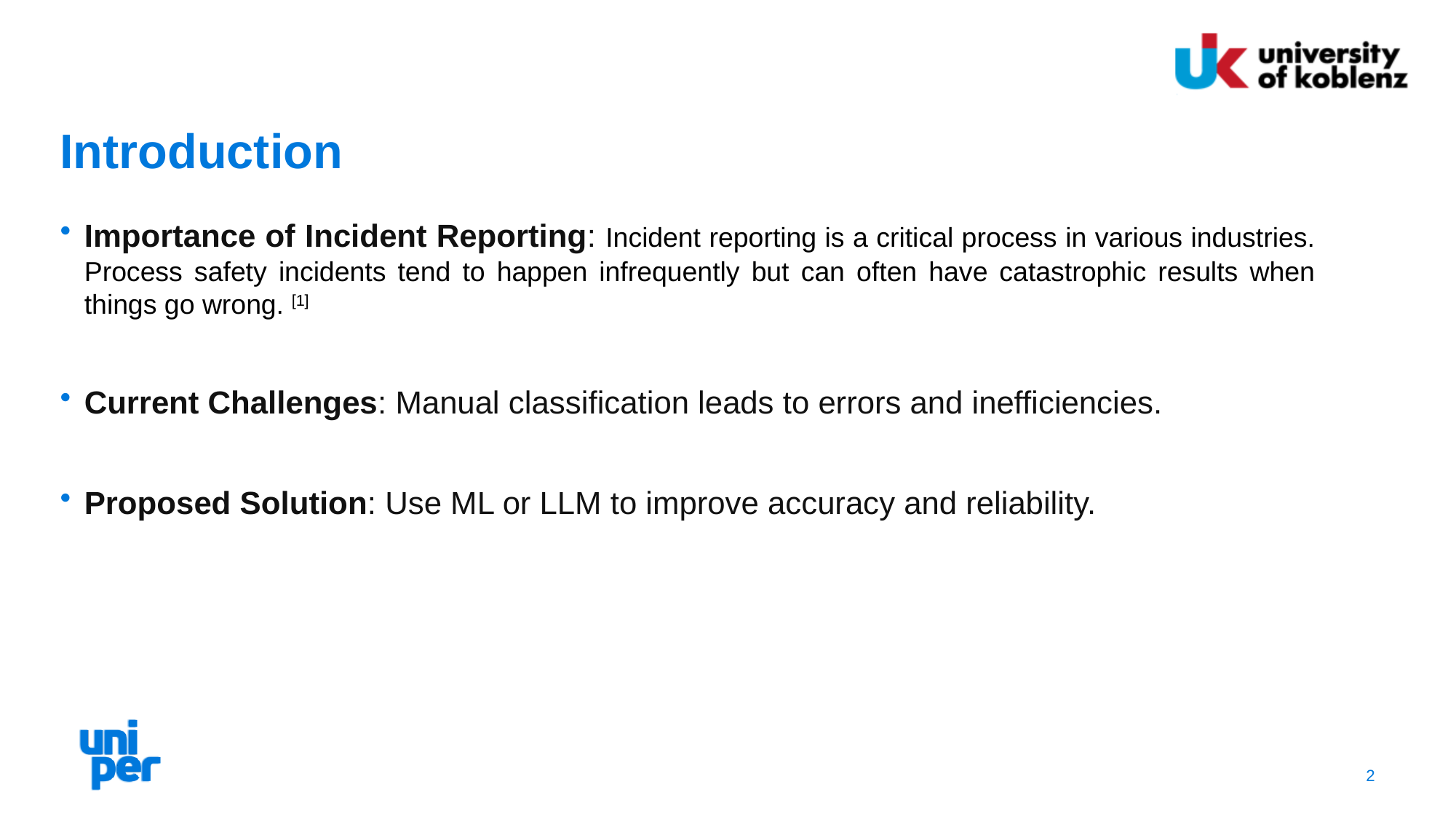

# Introduction
Importance of Incident Reporting: Incident reporting is a critical process in various industries. Process safety incidents tend to happen infrequently but can often have catastrophic results when things go wrong. [1]

Current Challenges: Manual classification leads to errors and inefficiencies.

Proposed Solution: Use ML or LLM to improve accuracy and reliability.

2